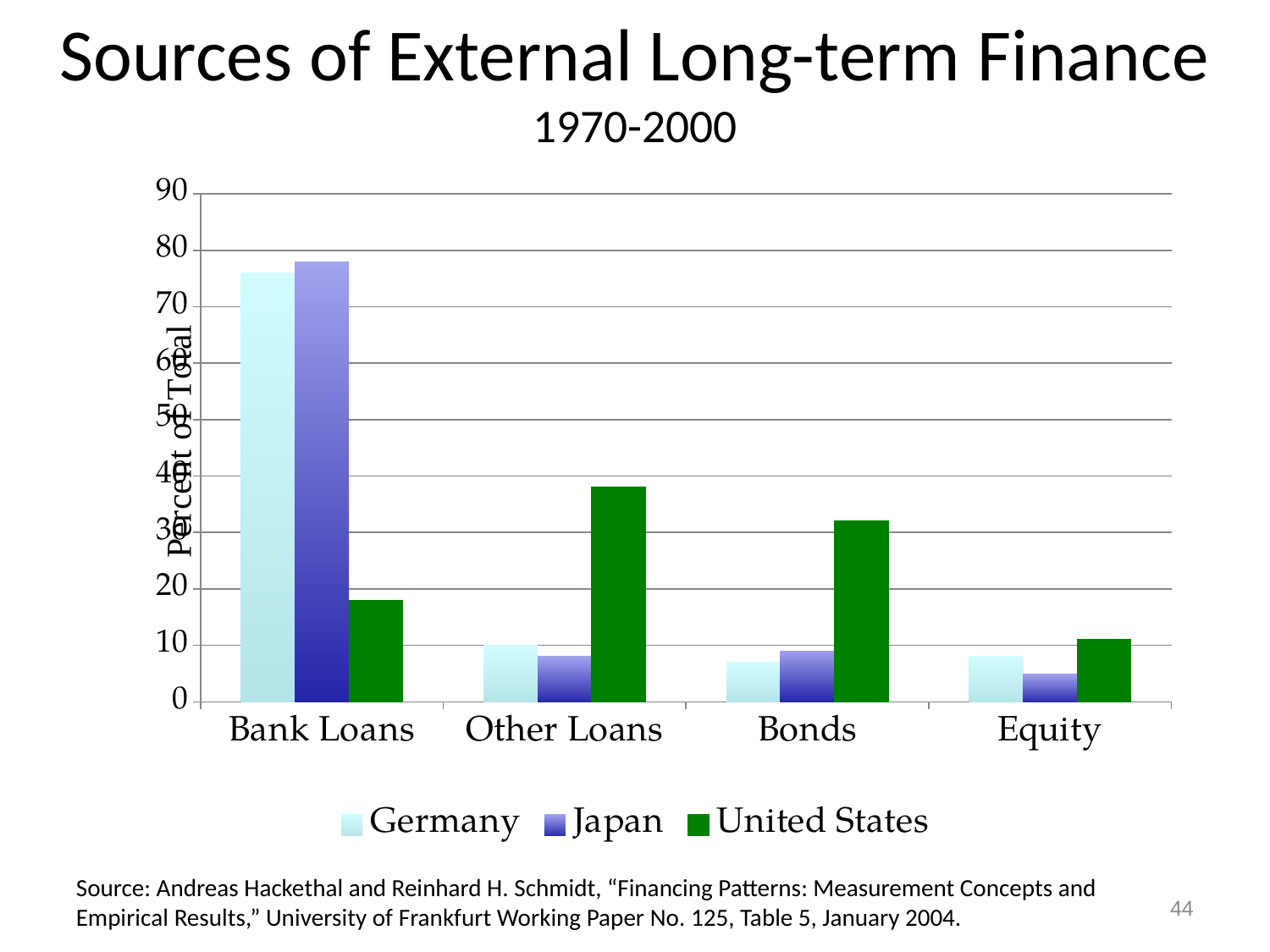

# Sources of External Long-term Finance 1970-2000

### Chart

| Category | Germany | Japan | United States |
|---|---|---|---|
| Bank Loans | 76.0 | 78.0 | 18.0 |
| Other Loans | 10.0 | 8.0 | 38.0 |
| Bonds | 7.0 | 9.0 | 32.0 |
| Equity | 8.0 | 5.0 | 11.0 |
Source: Andreas Hackethal and Reinhard H. Schmidt, “Financing Patterns: Measurement Concepts and Empirical Results,” University of Frankfurt Working Paper No. 125, Table 5, January 2004.
44